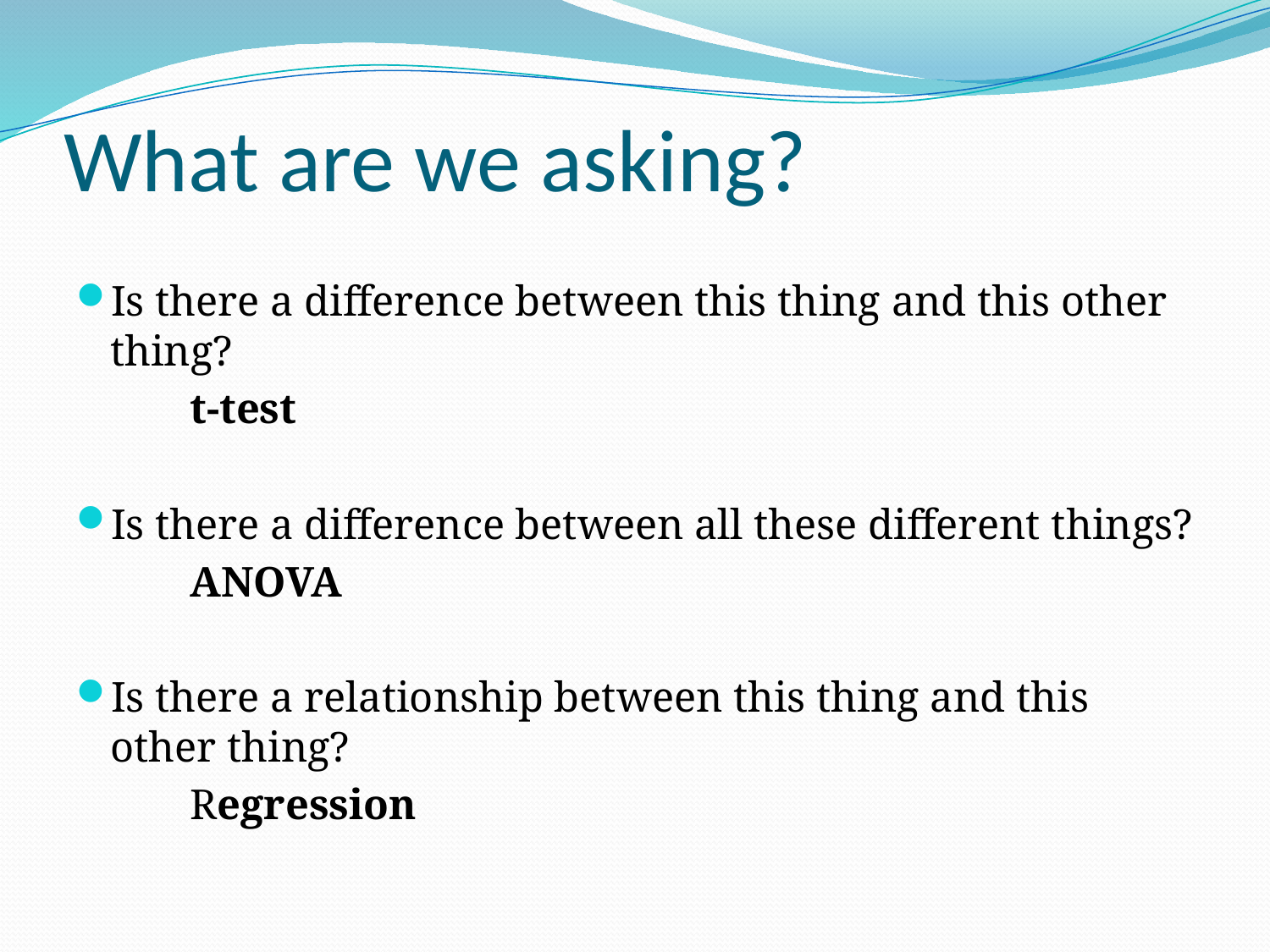

# What are we asking?
Is there a difference between this thing and this other thing?
	t-test

Is there a difference between all these different things?
	ANOVA

Is there a relationship between this thing and this other thing?
	Regression